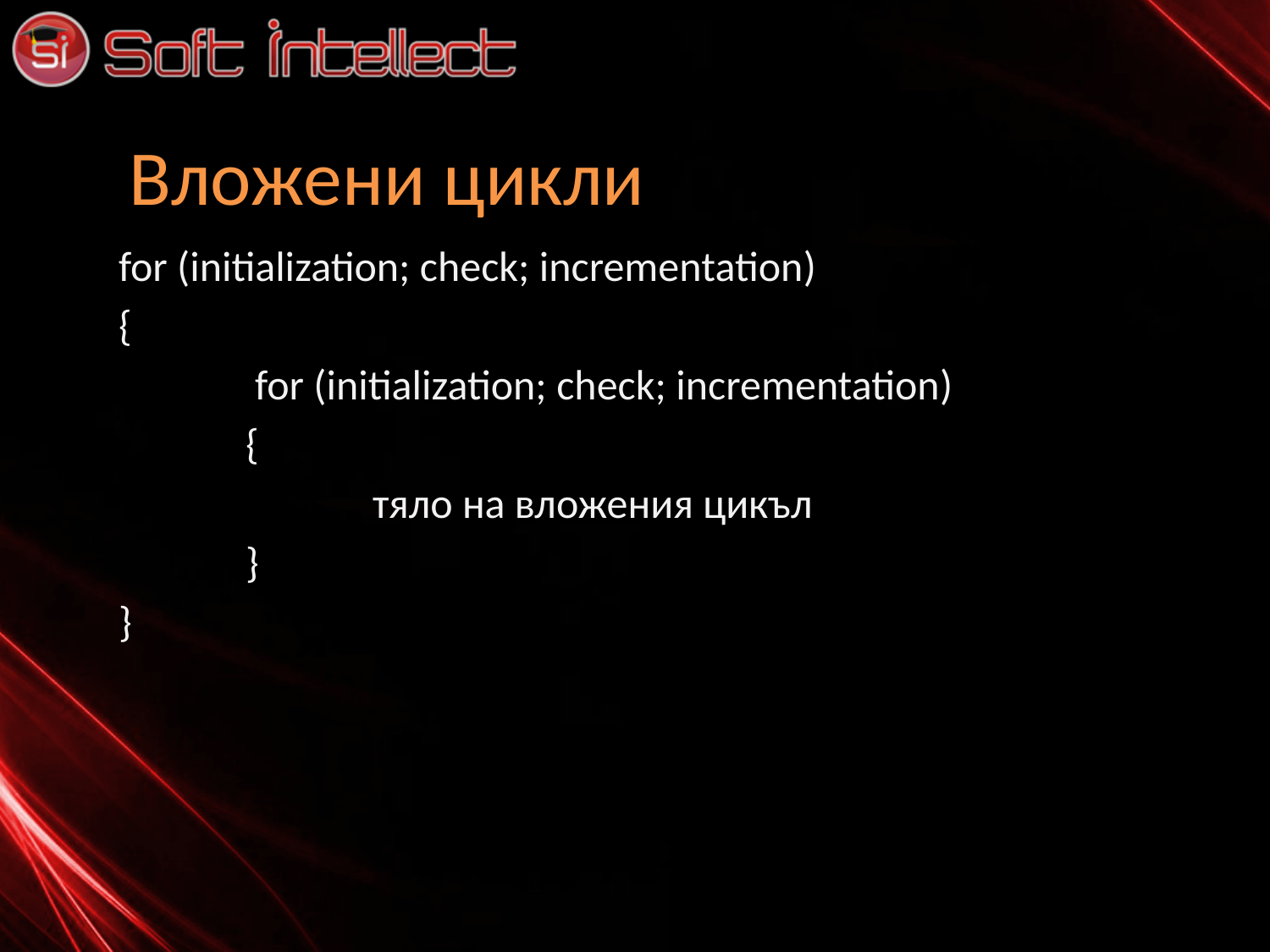

# Вложени цикли
for (initialization; check; incrementation)
{
	 for (initialization; check; incrementation)
	{
		тяло на вложения цикъл
	}
}